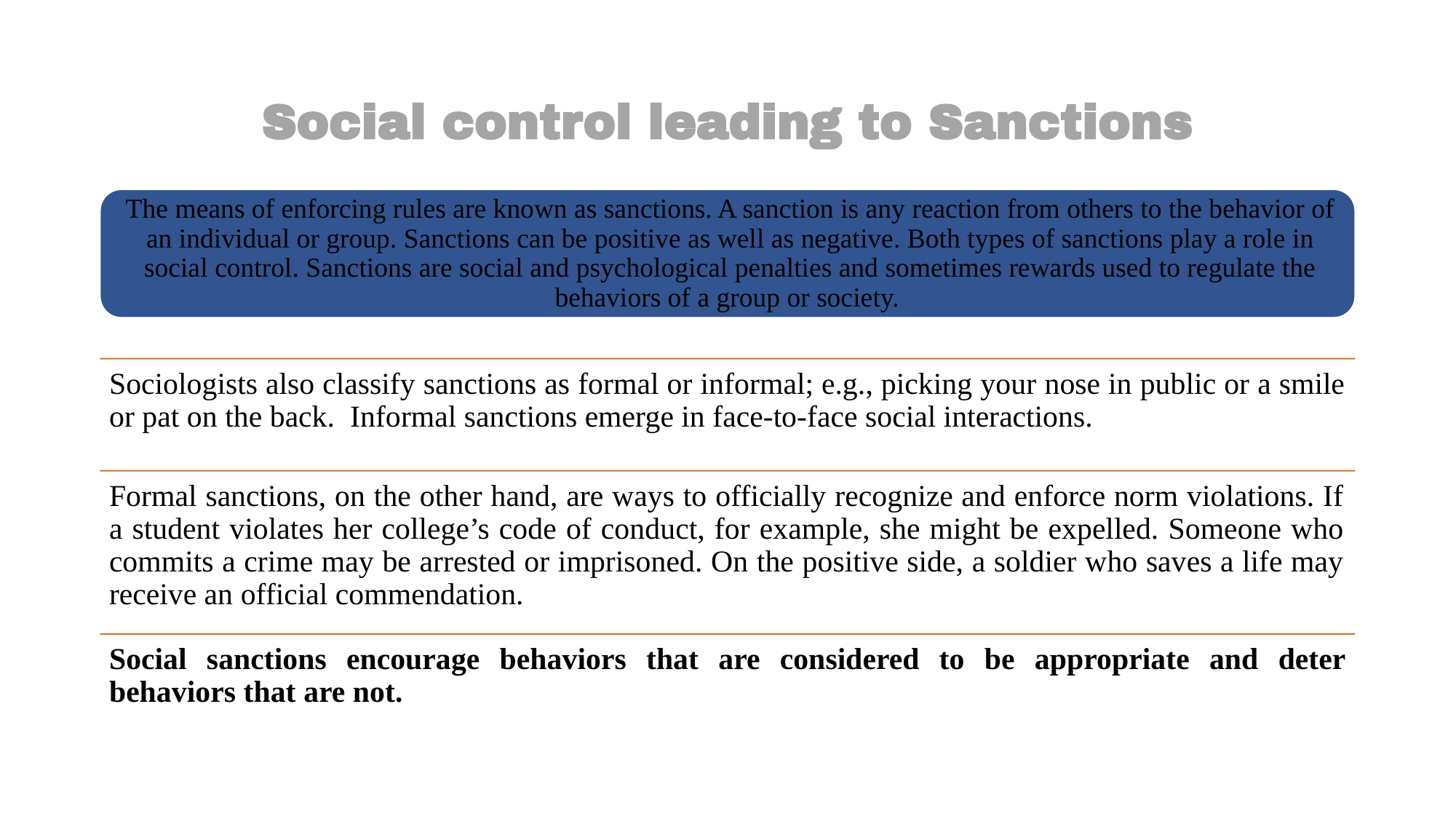

# Social control leading to Sanctions
The means of enforcing rules are known as sanctions. A sanction is any reaction from others to the behavior of an individual or group. Sanctions can be positive as well as negative. Both types of sanctions play a role in social control. Sanctions are social and psychological penalties and sometimes rewards used to regulate the behaviors of a group or society.
Sociologists also classify sanctions as formal or informal; e.g., picking your nose in public or a smile or pat on the back.  Informal sanctions emerge in face-to-face social interactions.
Formal sanctions, on the other hand, are ways to officially recognize and enforce norm violations. If a student violates her college’s code of conduct, for example, she might be expelled. Someone who commits a crime may be arrested or imprisoned. On the positive side, a soldier who saves a life may receive an official commendation.
Social sanctions encourage behaviors that are considered to be appropriate and deter behaviors that are not.